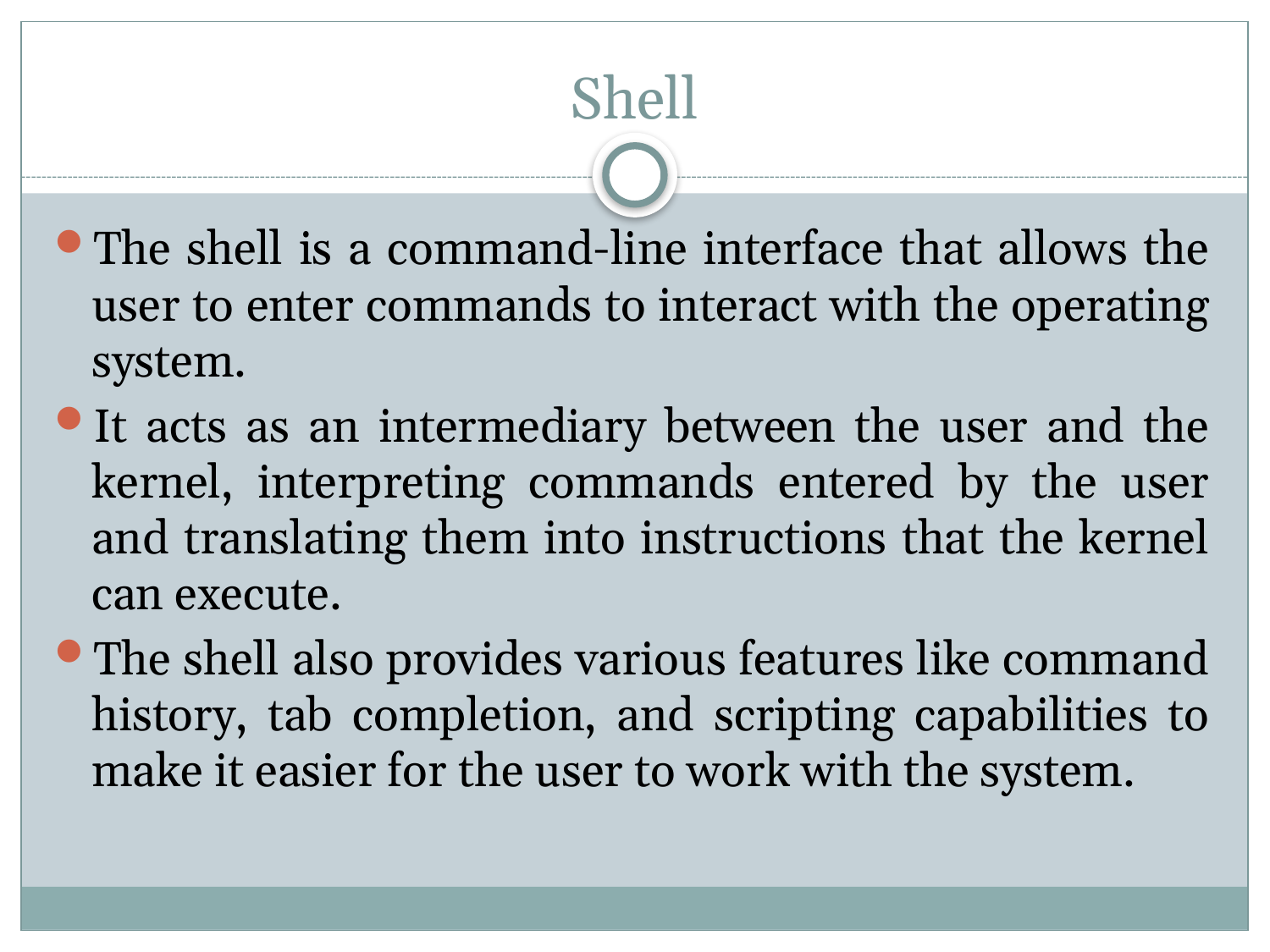

# Shell
The shell is a command-line interface that allows the user to enter commands to interact with the operating system.
It acts as an intermediary between the user and the kernel, interpreting commands entered by the user and translating them into instructions that the kernel can execute.
The shell also provides various features like command history, tab completion, and scripting capabilities to make it easier for the user to work with the system.